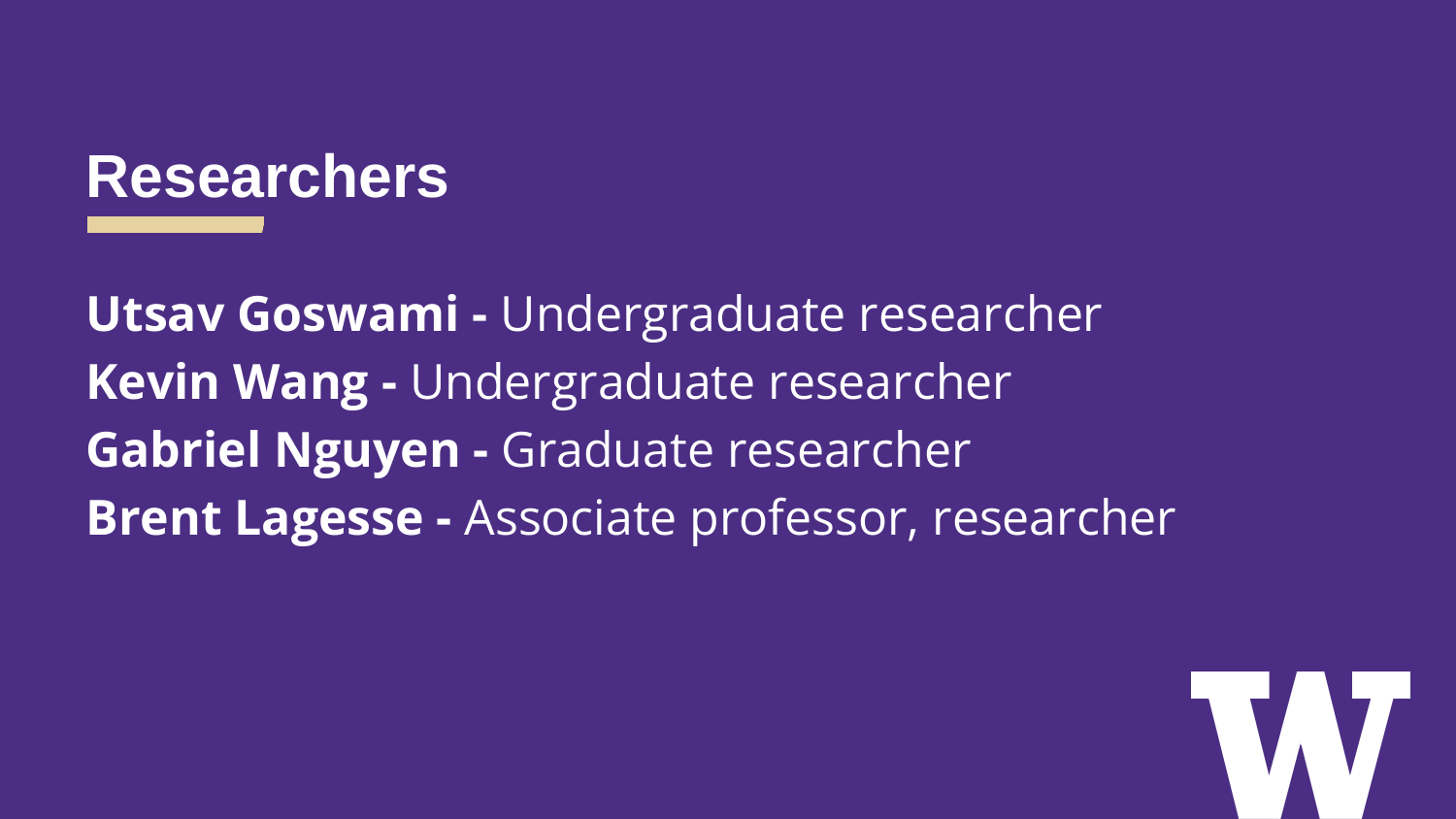

# Researchers
Utsav Goswami - Undergraduate researcher
Kevin Wang - Undergraduate researcher
Gabriel Nguyen - Graduate researcher
Brent Lagesse - Associate professor, researcher